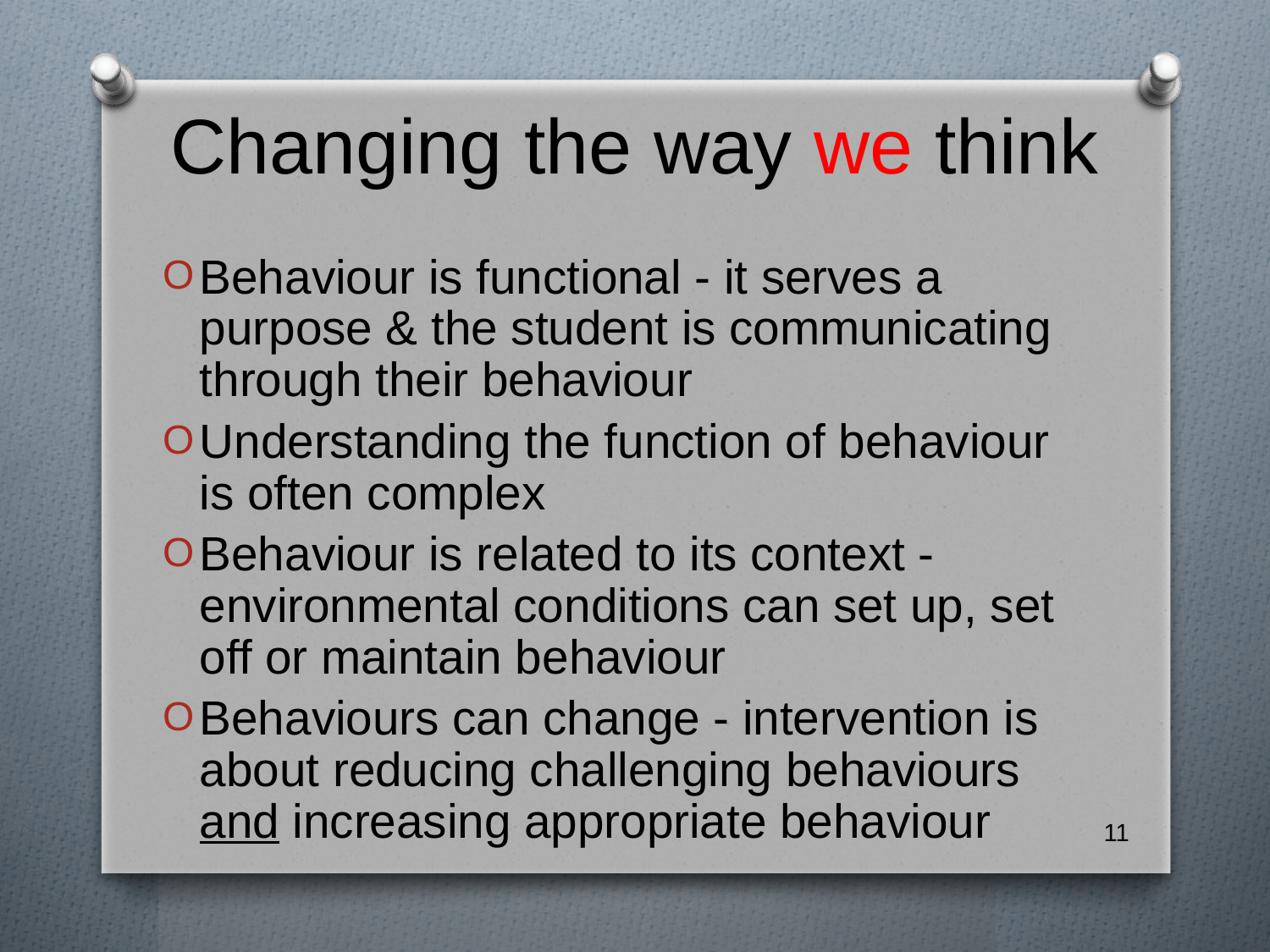

# Changing the way we think
Behaviour is functional - it serves a purpose & the student is communicating through their behaviour
Understanding the function of behaviour is often complex
Behaviour is related to its context - environmental conditions can set up, set off or maintain behaviour
Behaviours can change - intervention is about reducing challenging behaviours and increasing appropriate behaviour
11